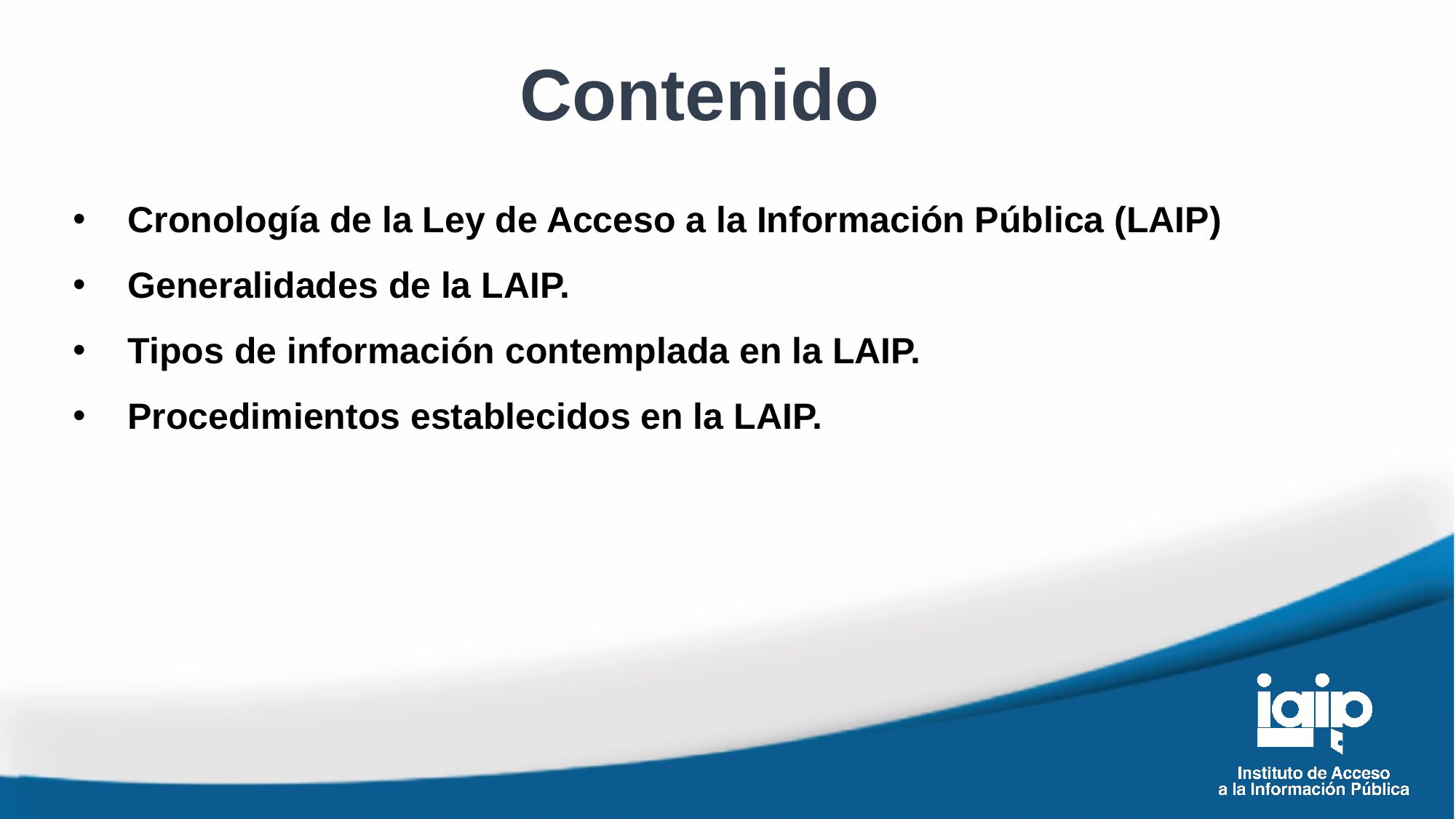

Contenido
Cronología de la Ley de Acceso a la Información Pública (LAIP)
Generalidades de la LAIP.
Tipos de información contemplada en la LAIP.
Procedimientos establecidos en la LAIP.